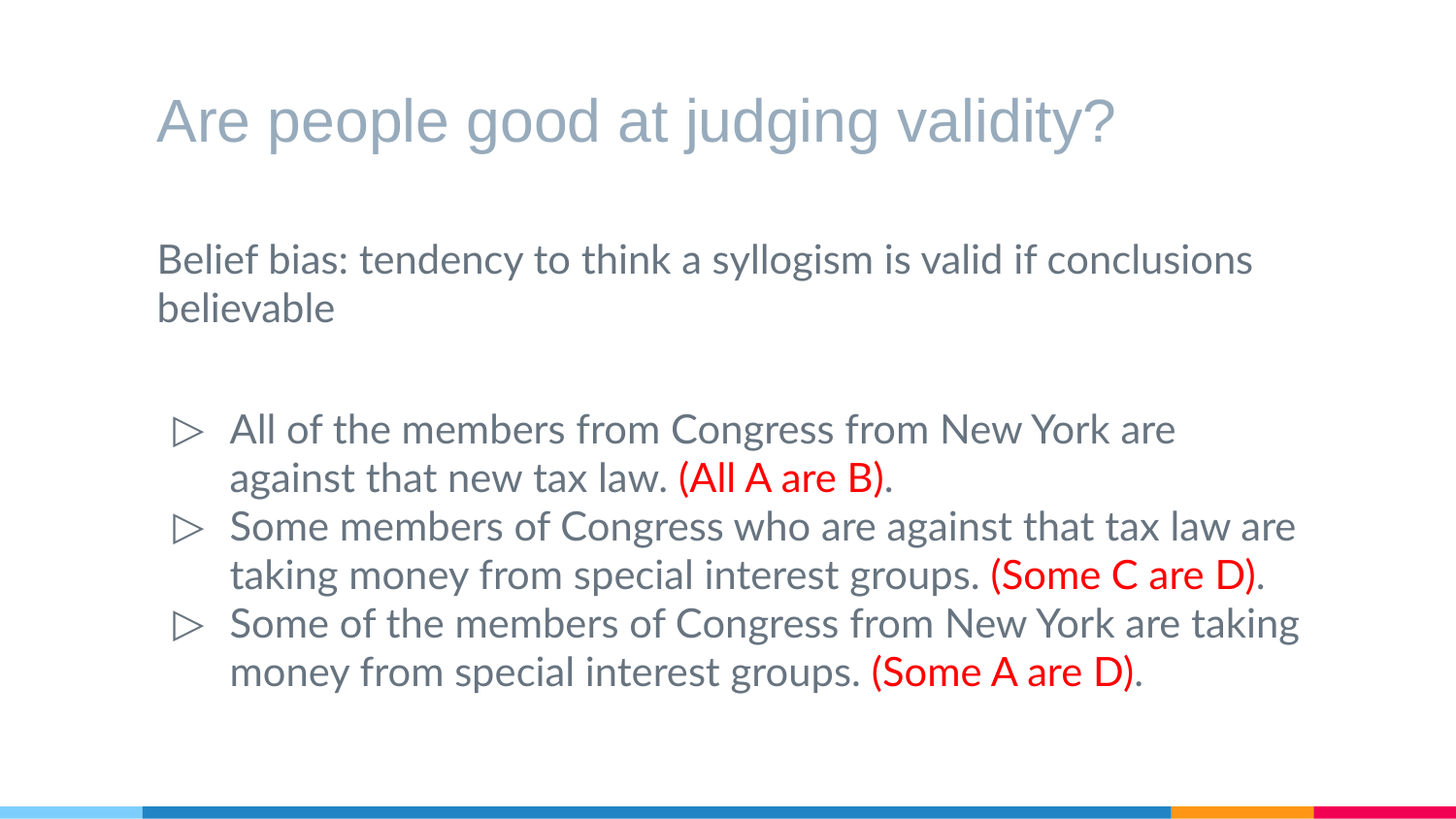

# Are people good at judging validity?
Belief bias: tendency to think a syllogism is valid if conclusions believable

All of the members from Congress from New York are against that new tax law. (All A are B).
Some members of Congress who are against that tax law are taking money from special interest groups. (Some C are D).
Some of the members of Congress from New York are taking money from special interest groups. (Some A are D).